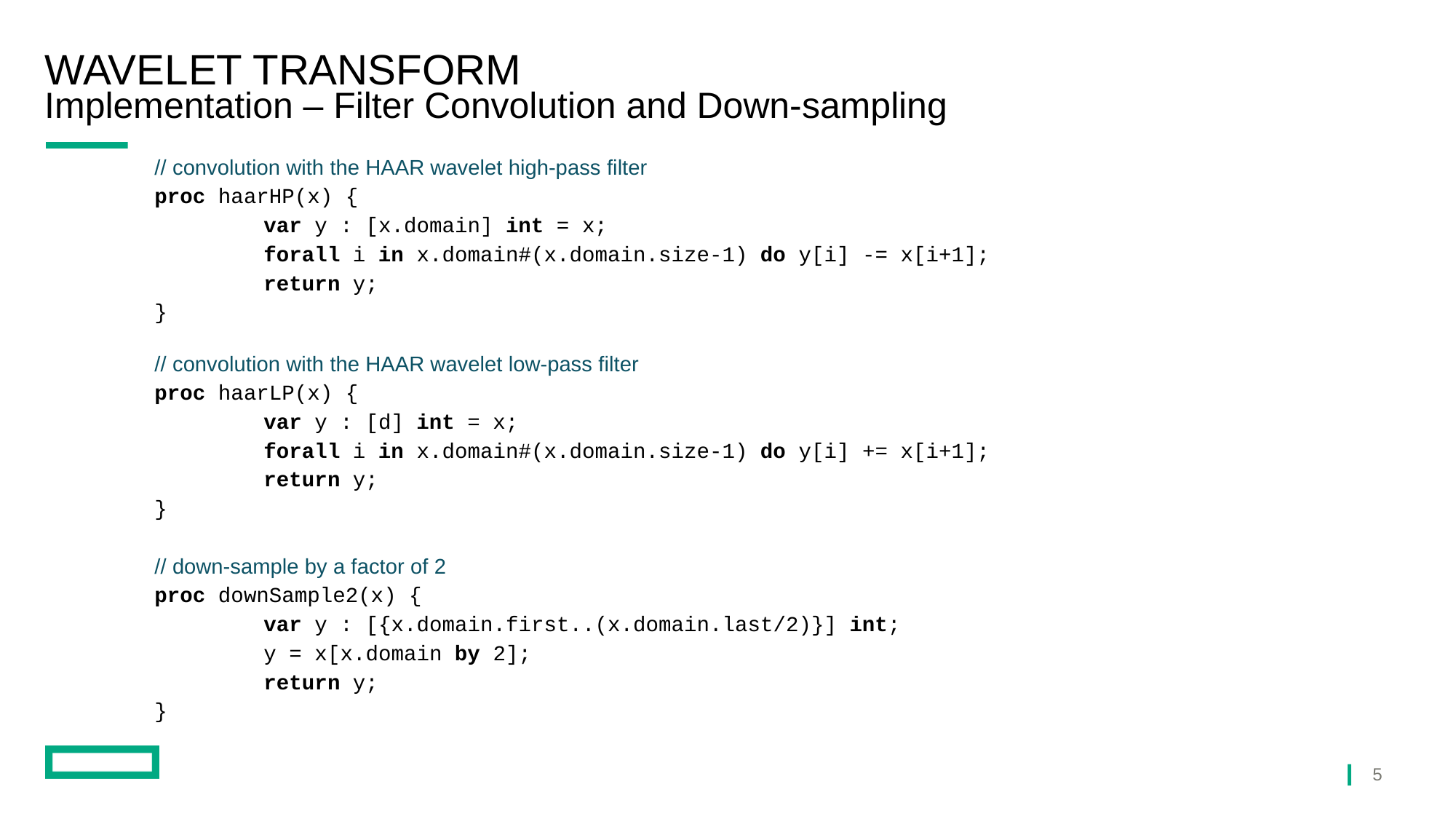

# Wavelet Transform
Implementation – Filter Convolution and Down-sampling
// convolution with the HAAR wavelet high-pass filter
proc haarHP(x) {
	var y : [x.domain] int = x;
	forall i in x.domain#(x.domain.size-1) do y[i] -= x[i+1];
	return y;
}
// convolution with the HAAR wavelet low-pass filter
proc haarLP(x) {
	var y : [d] int = x;
	forall i in x.domain#(x.domain.size-1) do y[i] += x[i+1];
	return y;
}

// down-sample by a factor of 2
proc downSample2(x) {
	var y : [{x.domain.first..(x.domain.last/2)}] int;
	y = x[x.domain by 2];
	return y;
}

5